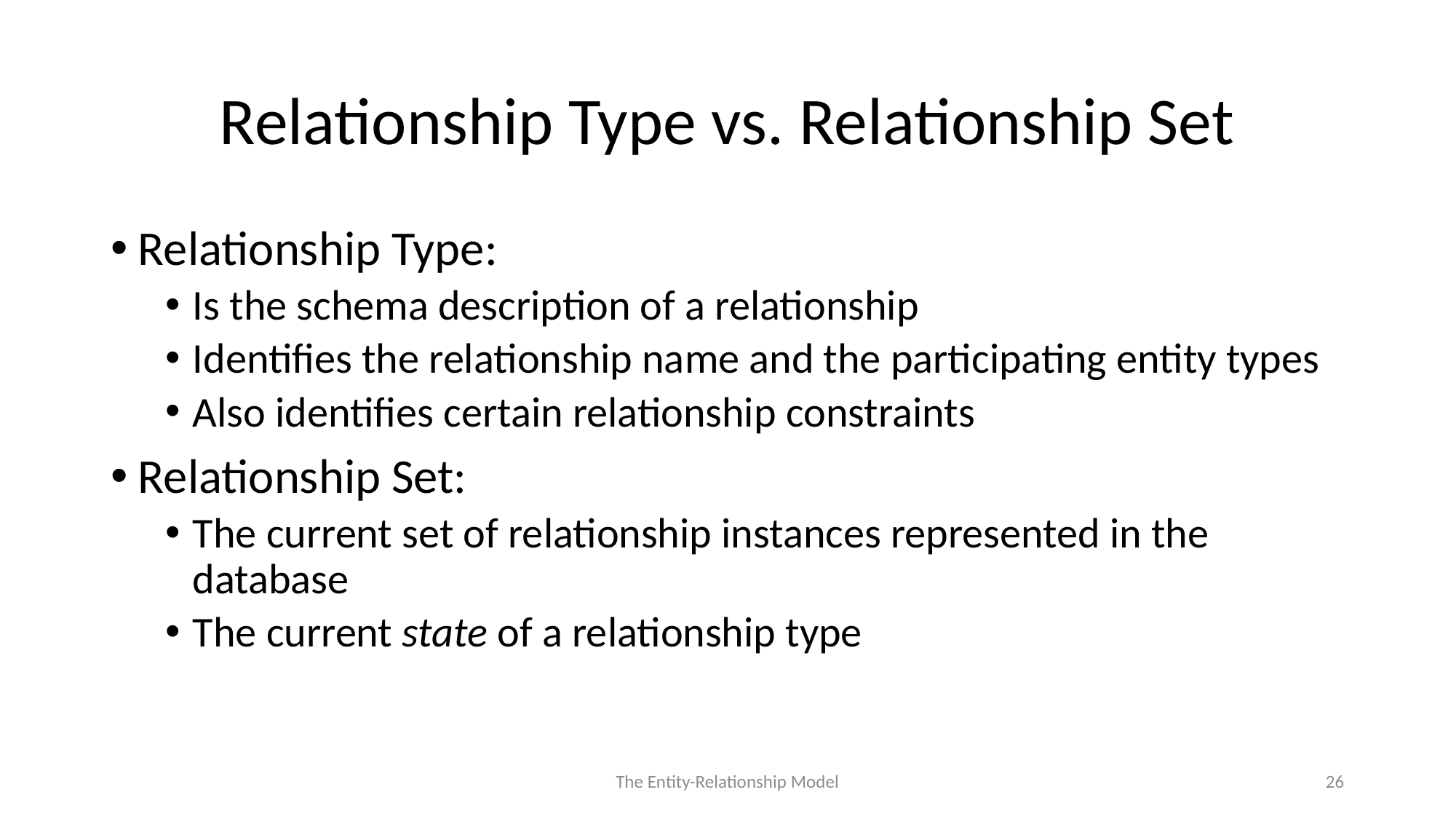

# Relationship Type vs. Relationship Set
Relationship Type:
Is the schema description of a relationship
Identifies the relationship name and the participating entity types
Also identifies certain relationship constraints
Relationship Set:
The current set of relationship instances represented in the database
The current state of a relationship type

The Entity-Relationship Model
26